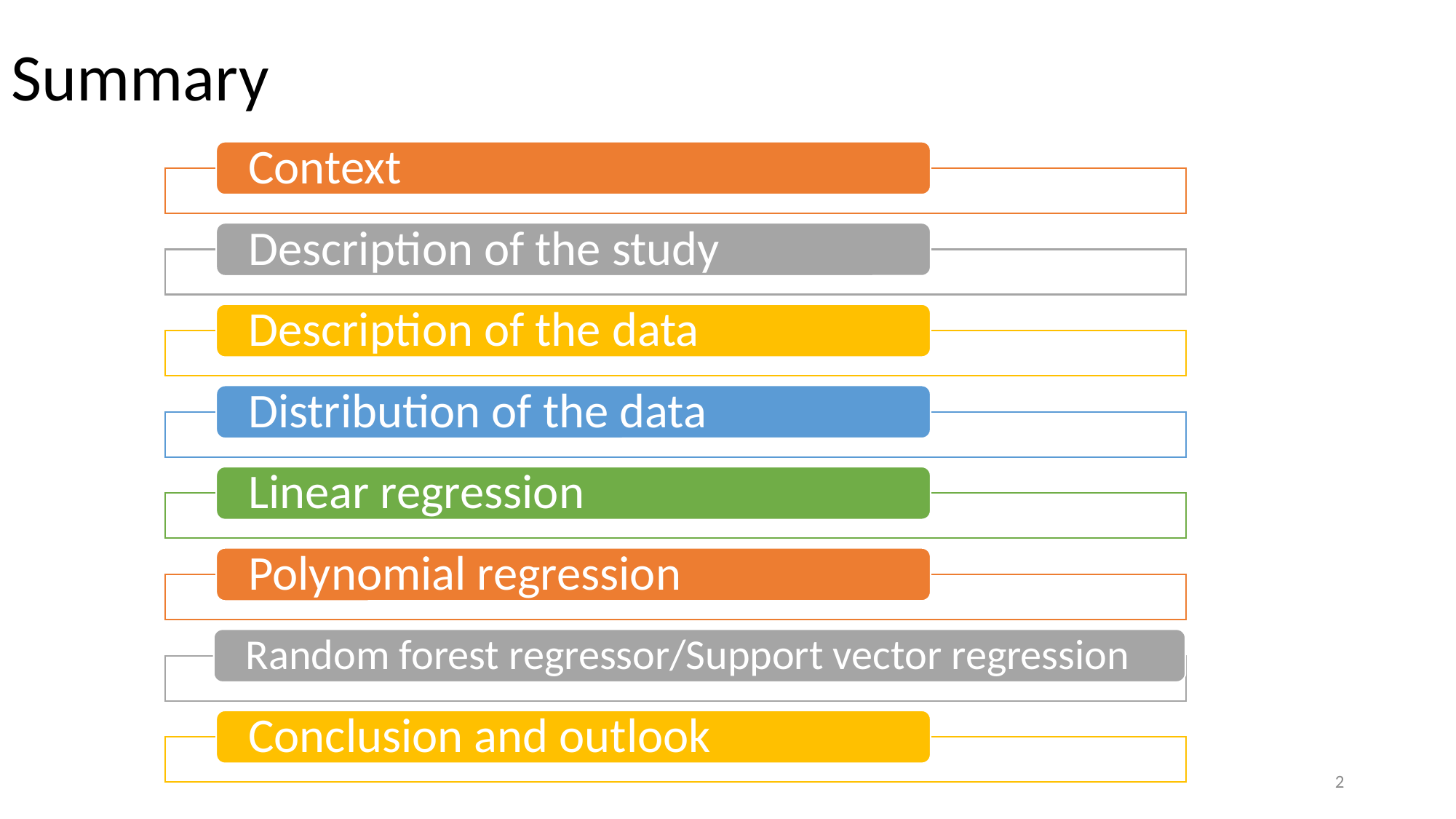

# Summary
Context
Description of the study
Description of the data
Distribution of the data
Linear regression
Polynomial regression
Random forest regressor/Support vector regression
Conclusion and outlook
2